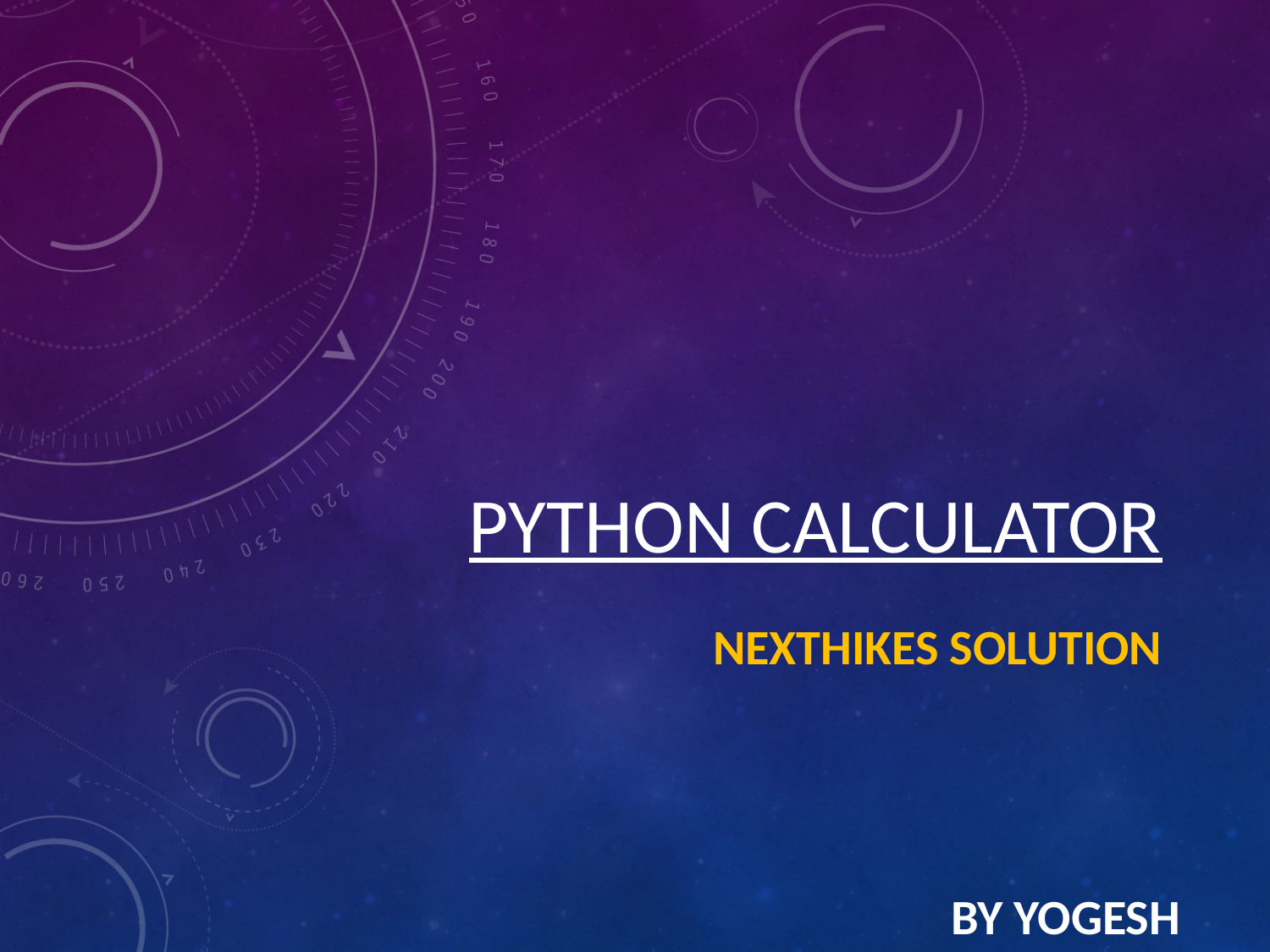

# Python Calculator
Nexthikes Solution
BY YOGESH